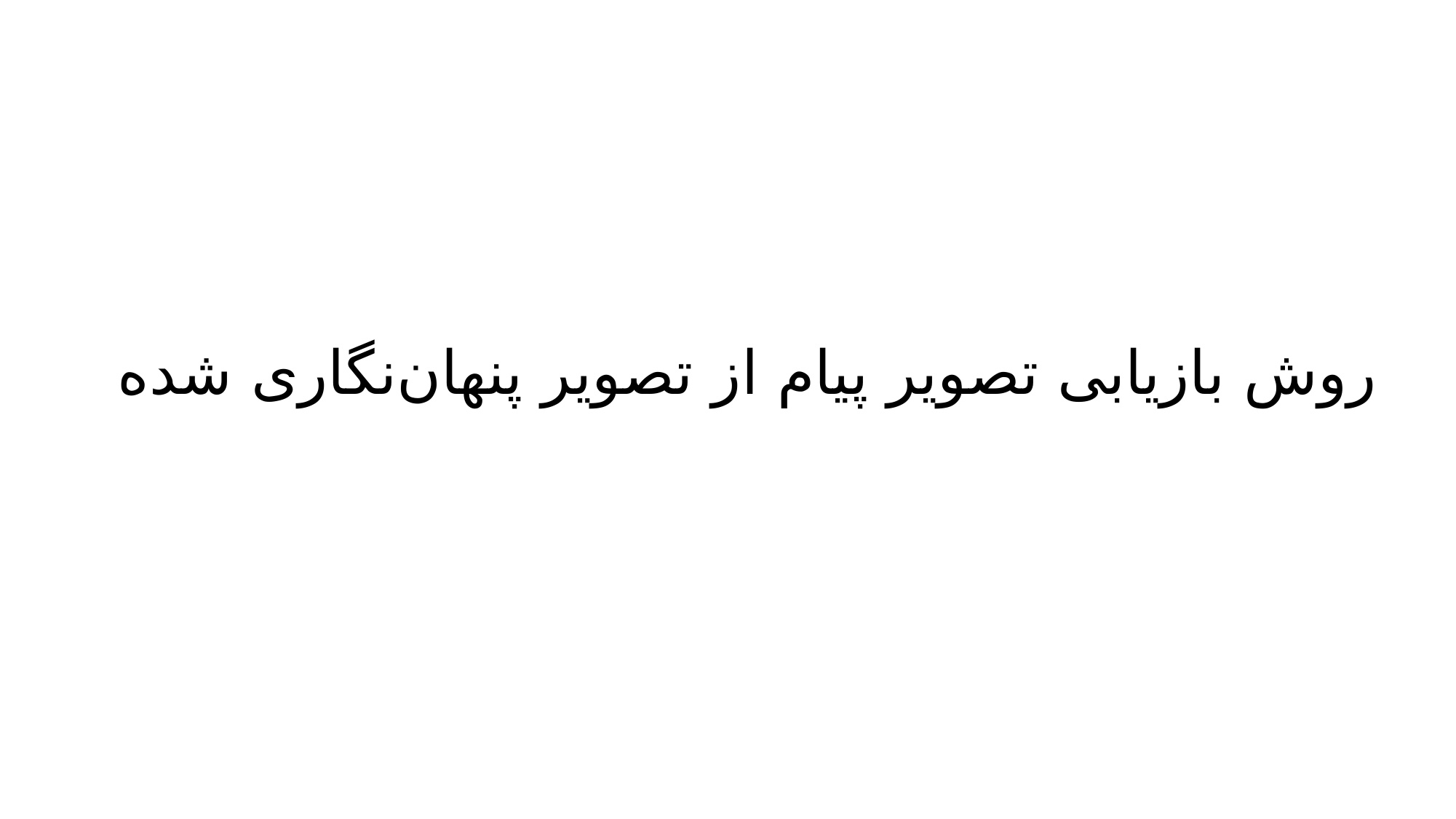

روش بازیابی تصویر پیام از تصویر پنهان‌نگاری شده